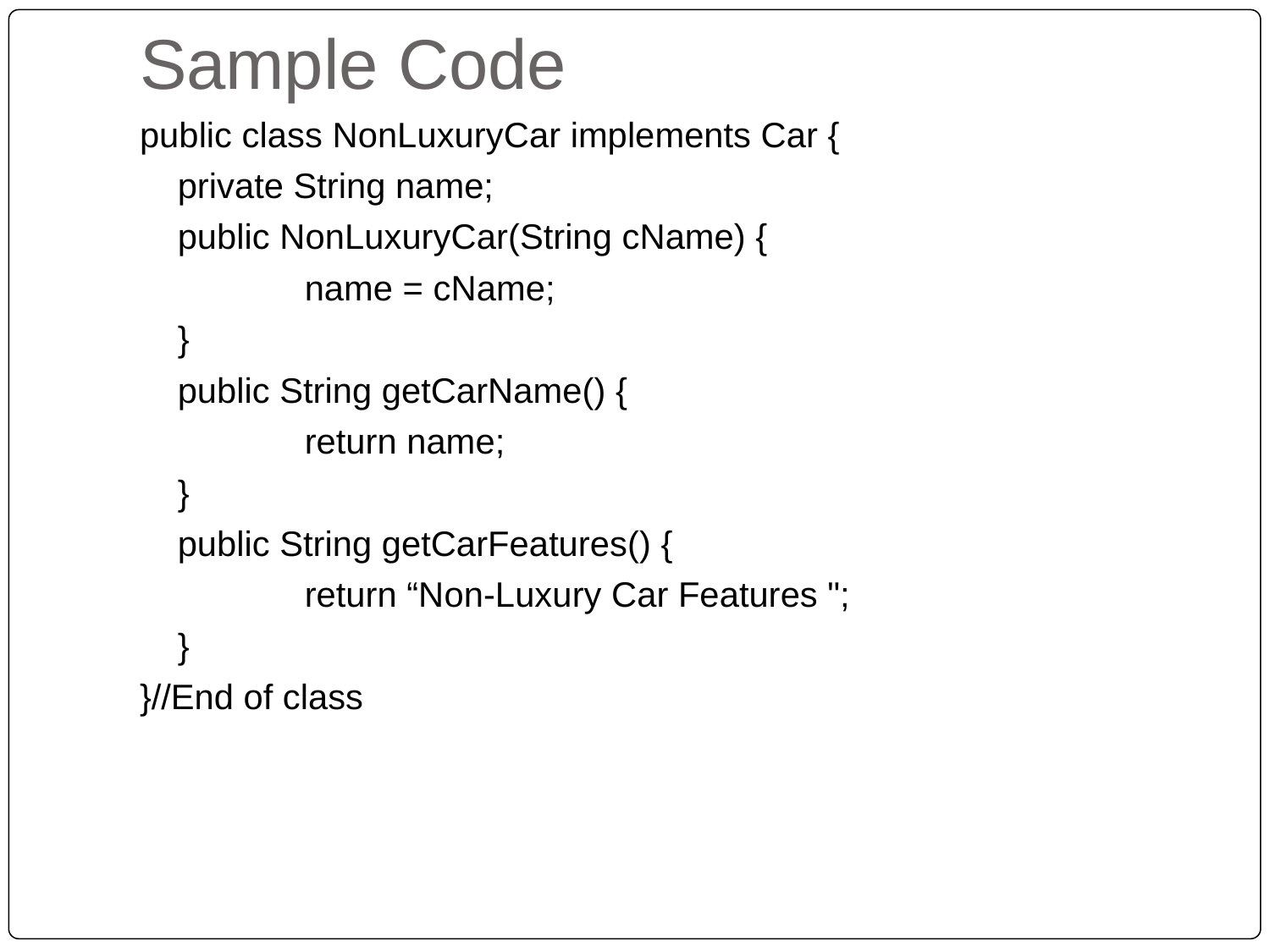

# Sample Code
public class NonLuxuryCar implements Car {
	private String name;
	public NonLuxuryCar(String cName) {
		name = cName;
	}
	public String getCarName() {
		return name;
	}
	public String getCarFeatures() {
		return “Non-Luxury Car Features ";
	}
}//End of class